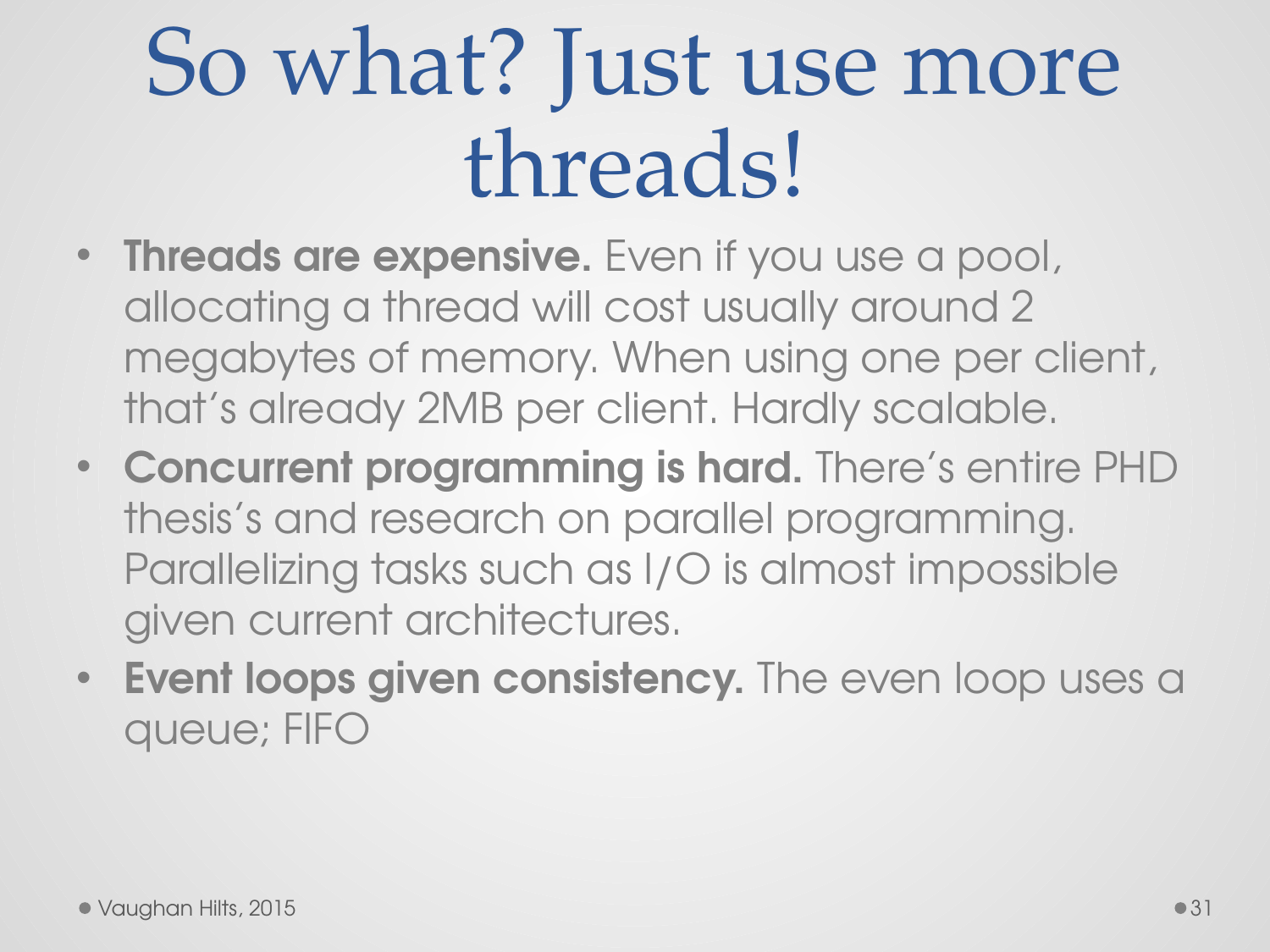

# So what? Just use more threads!
Threads are expensive. Even if you use a pool, allocating a thread will cost usually around 2 megabytes of memory. When using one per client, that’s already 2MB per client. Hardly scalable.
Concurrent programming is hard. There’s entire PHD thesis’s and research on parallel programming. Parallelizing tasks such as I/O is almost impossible given current architectures.
Event loops given consistency. The even loop uses a queue; FIFO

Vaughan Hilts, 2015
31